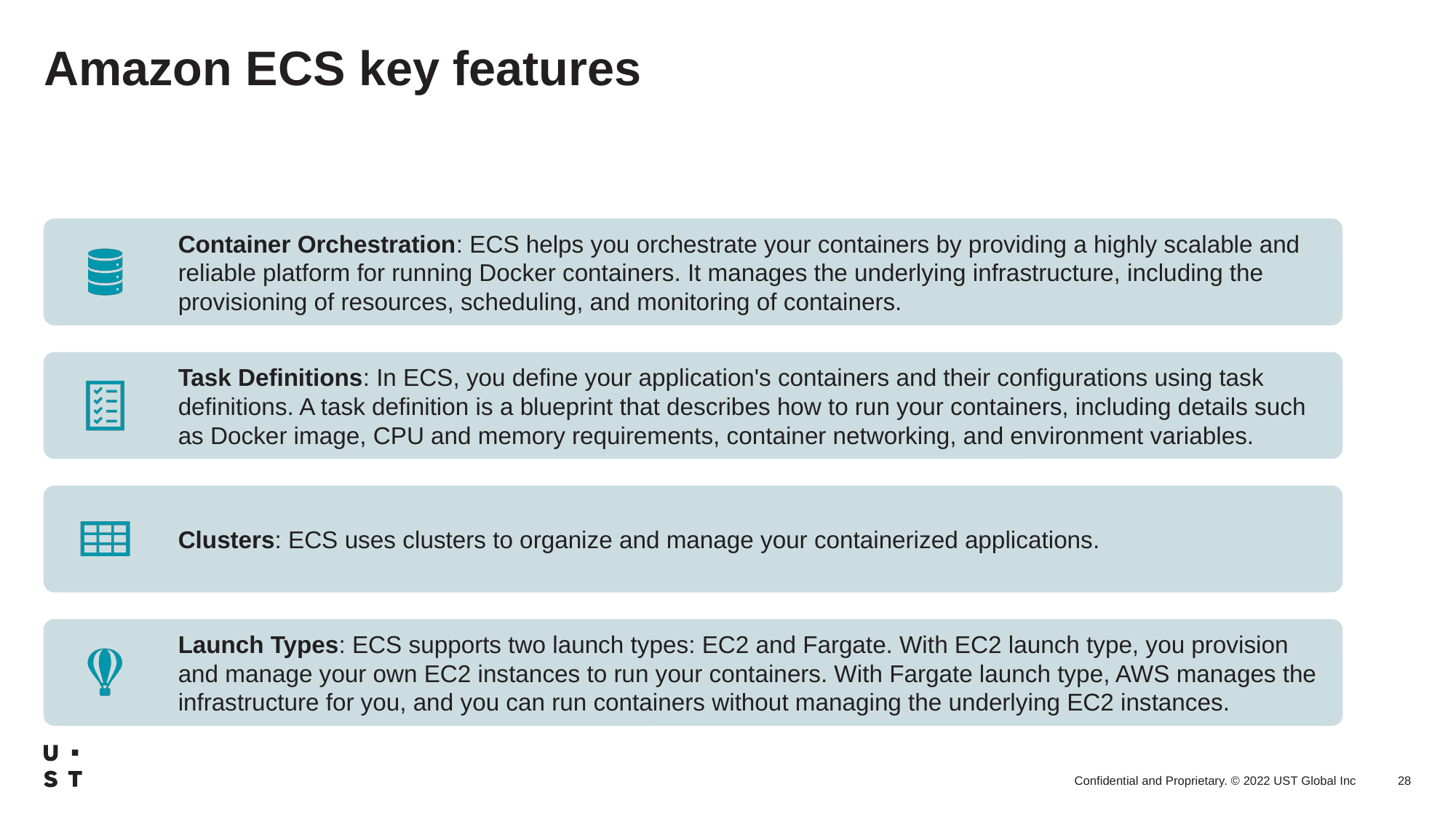

# Amazon ECS key features
Container Orchestration: ECS helps you orchestrate your containers by providing a highly scalable and reliable platform for running Docker containers. It manages the underlying infrastructure, including the provisioning of resources, scheduling, and monitoring of containers.
Task Definitions: In ECS, you define your application's containers and their configurations using task definitions. A task definition is a blueprint that describes how to run your containers, including details such as Docker image, CPU and memory requirements, container networking, and environment variables.
Clusters: ECS uses clusters to organize and manage your containerized applications.
Launch Types: ECS supports two launch types: EC2 and Fargate. With EC2 launch type, you provision and manage your own EC2 instances to run your containers. With Fargate launch type, AWS manages the infrastructure for you, and you can run containers without managing the underlying EC2 instances.